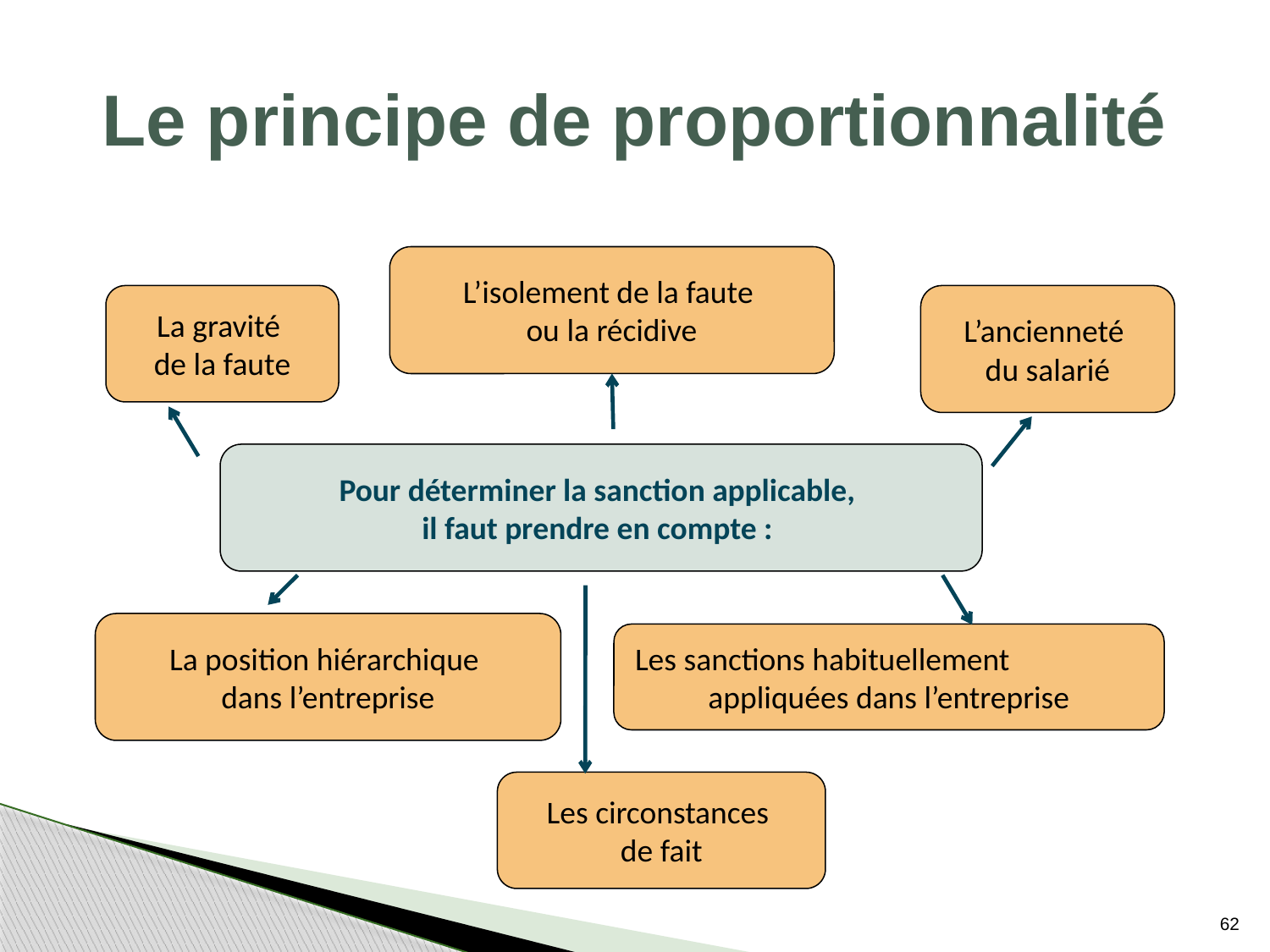

# Le principe de proportionnalité

L’isolement de la faute
ou la récidive
La gravité
de la faute
L’ancienneté
du salarié
Pour déterminer la sanction applicable,
il faut prendre en compte :
La position hiérarchique
dans l’entreprise
Les sanctions habituellement
appliquées dans l’entreprise
Les circonstances
de fait
62